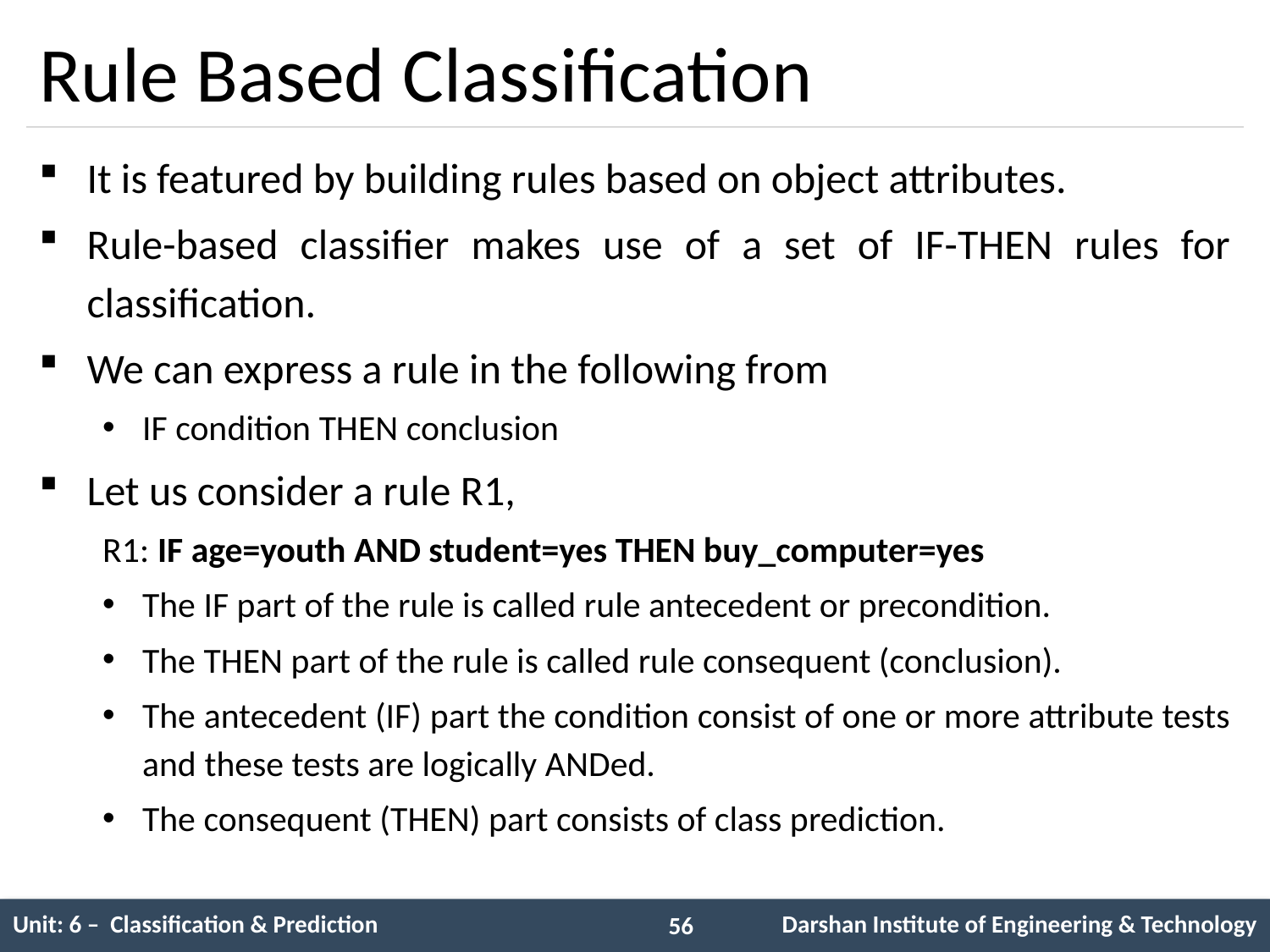

# Rule Based Classification
It is featured by building rules based on object attributes.
Rule-based classifier makes use of a set of IF-THEN rules for classification.
We can express a rule in the following from
IF condition THEN conclusion
Let us consider a rule R1,
R1: IF age=youth AND student=yes THEN buy_computer=yes
The IF part of the rule is called rule antecedent or precondition.
The THEN part of the rule is called rule consequent (conclusion).
The antecedent (IF) part the condition consist of one or more attribute tests and these tests are logically ANDed.
The consequent (THEN) part consists of class prediction.